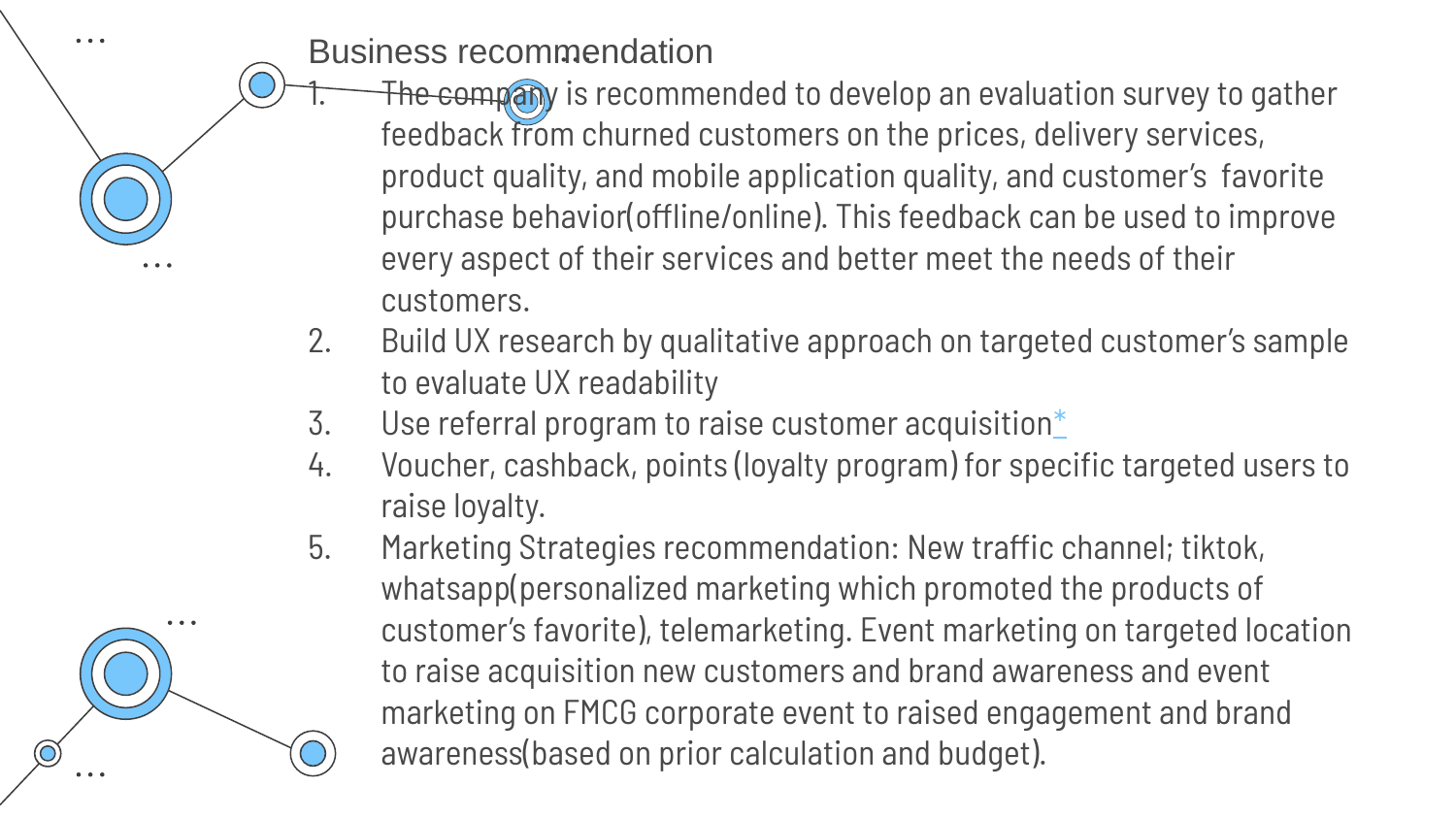

Business recommendation
The company is recommended to develop an evaluation survey to gather feedback from churned customers on the prices, delivery services, product quality, and mobile application quality, and customer’s  favorite purchase behavior(offline/online). This feedback can be used to improve every aspect of their services and better meet the needs of their customers.
Build UX research by qualitative approach on targeted customer’s sample to evaluate UX readability
Use referral program to raise customer acquisition*
Voucher, cashback, points (loyalty program) for specific targeted users to raise loyalty.
Marketing Strategies recommendation: New traffic channel; tiktok, whatsapp(personalized marketing which promoted the products of customer’s favorite), telemarketing. Event marketing on targeted location to raise acquisition new customers and brand awareness and event marketing on FMCG corporate event to raised engagement and brand awareness(based on prior calculation and budget).